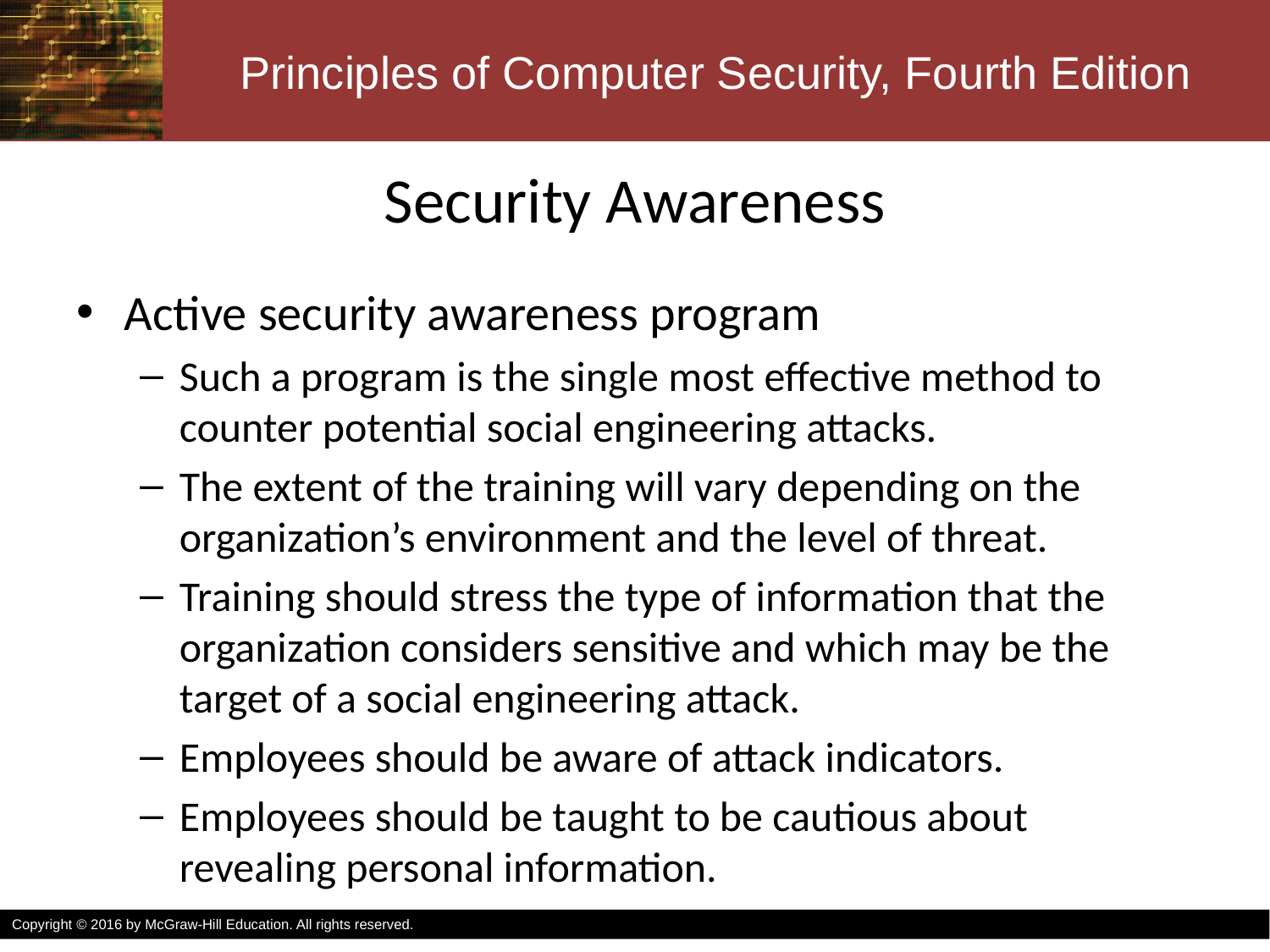

# Security Awareness
Active security awareness program
Such a program is the single most effective method to counter potential social engineering attacks.
The extent of the training will vary depending on the organization’s environment and the level of threat.
Training should stress the type of information that the organization considers sensitive and which may be the target of a social engineering attack.
Employees should be aware of attack indicators.
Employees should be taught to be cautious about revealing personal information.